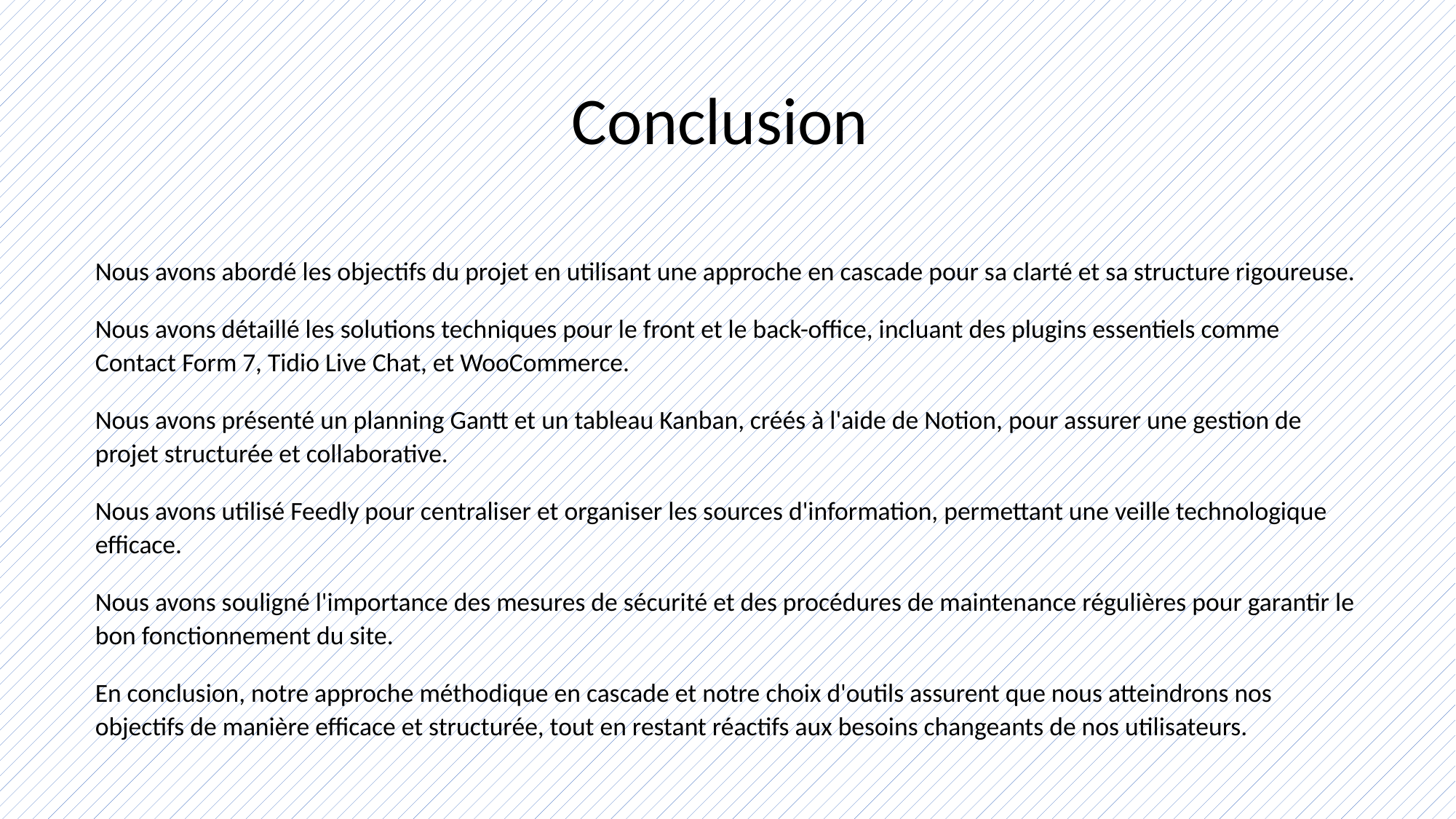

# Conclusion

Nous avons abordé les objectifs du projet en utilisant une approche en cascade pour sa clarté et sa structure rigoureuse.
Nous avons détaillé les solutions techniques pour le front et le back-office, incluant des plugins essentiels comme Contact Form 7, Tidio Live Chat, et WooCommerce.
Nous avons présenté un planning Gantt et un tableau Kanban, créés à l'aide de Notion, pour assurer une gestion de projet structurée et collaborative.
Nous avons utilisé Feedly pour centraliser et organiser les sources d'information, permettant une veille technologique efficace.
Nous avons souligné l'importance des mesures de sécurité et des procédures de maintenance régulières pour garantir le bon fonctionnement du site.
En conclusion, notre approche méthodique en cascade et notre choix d'outils assurent que nous atteindrons nos objectifs de manière efficace et structurée, tout en restant réactifs aux besoins changeants de nos utilisateurs.